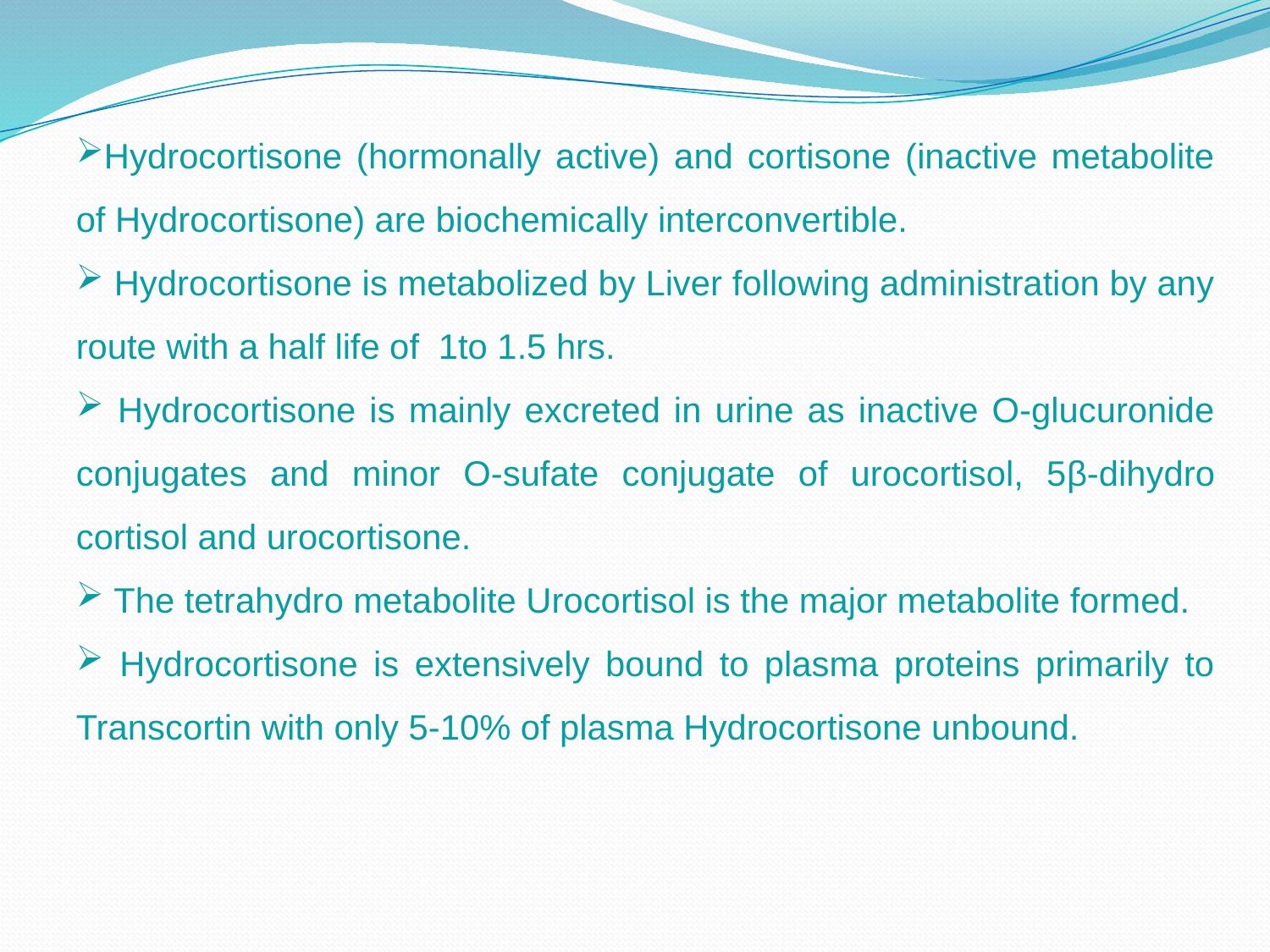

Hydrocortisone (hormonally active) and cortisone (inactive metabolite of Hydrocortisone) are biochemically interconvertible.
 Hydrocortisone is metabolized by Liver following administration by any route with a half life of  1to 1.5 hrs.
 Hydrocortisone is mainly excreted in urine as inactive O-glucuronide conjugates and minor O-sufate conjugate of urocortisol, 5β-dihydro cortisol and urocortisone.
 The tetrahydro metabolite Urocortisol is the major metabolite formed.
 Hydrocortisone is extensively bound to plasma proteins primarily to Transcortin with only 5-10% of plasma Hydrocortisone unbound.